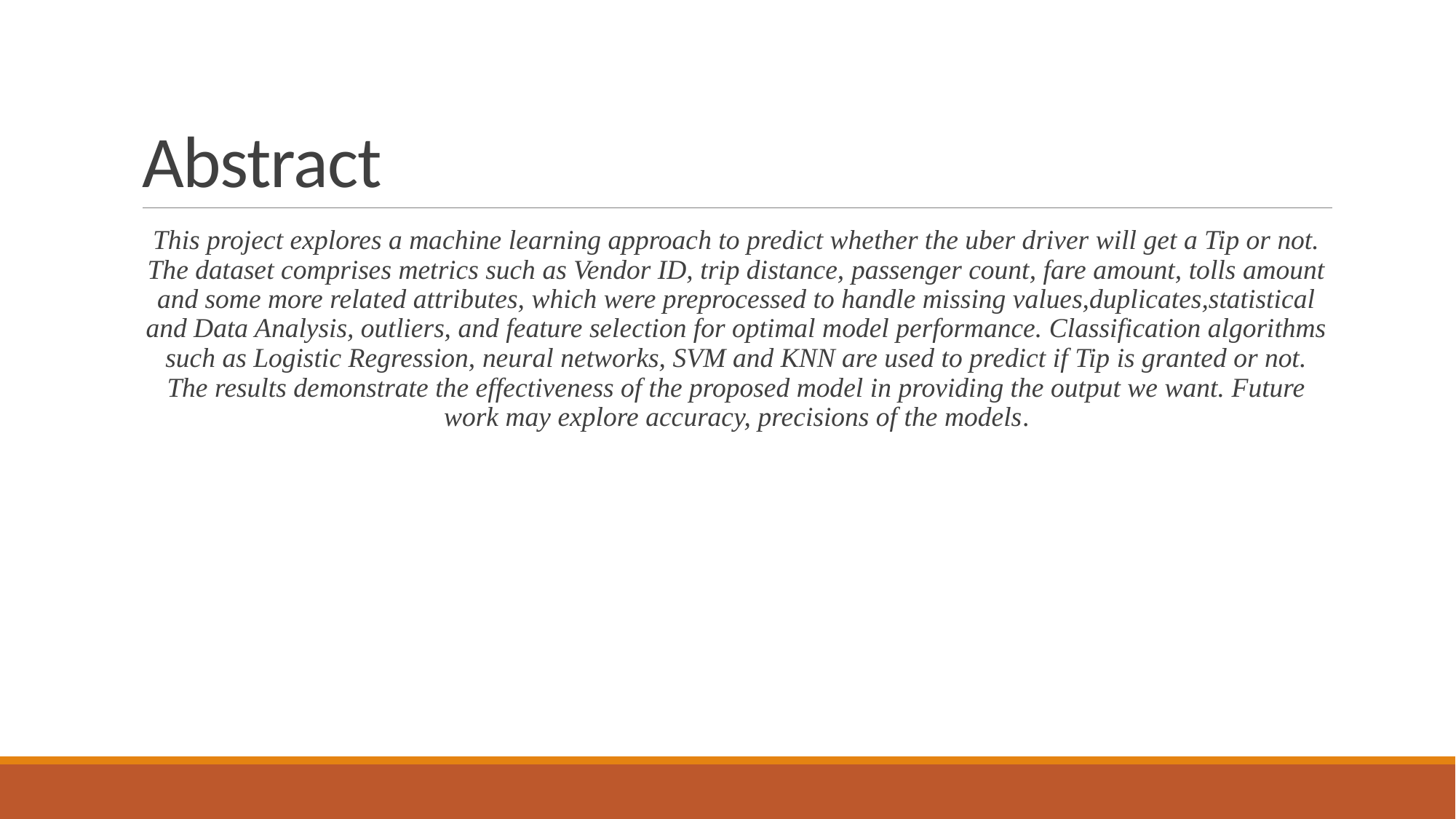

# Abstract
This project explores a machine learning approach to predict whether the uber driver will get a Tip or not. The dataset comprises metrics such as Vendor ID, trip distance, passenger count, fare amount, tolls amount and some more related attributes, which were preprocessed to handle missing values,duplicates,statistical and Data Analysis, outliers, and feature selection for optimal model performance. Classification algorithms such as Logistic Regression, neural networks, SVM and KNN are used to predict if Tip is granted or not. The results demonstrate the effectiveness of the proposed model in providing the output we want. Future work may explore accuracy, precisions of the models.